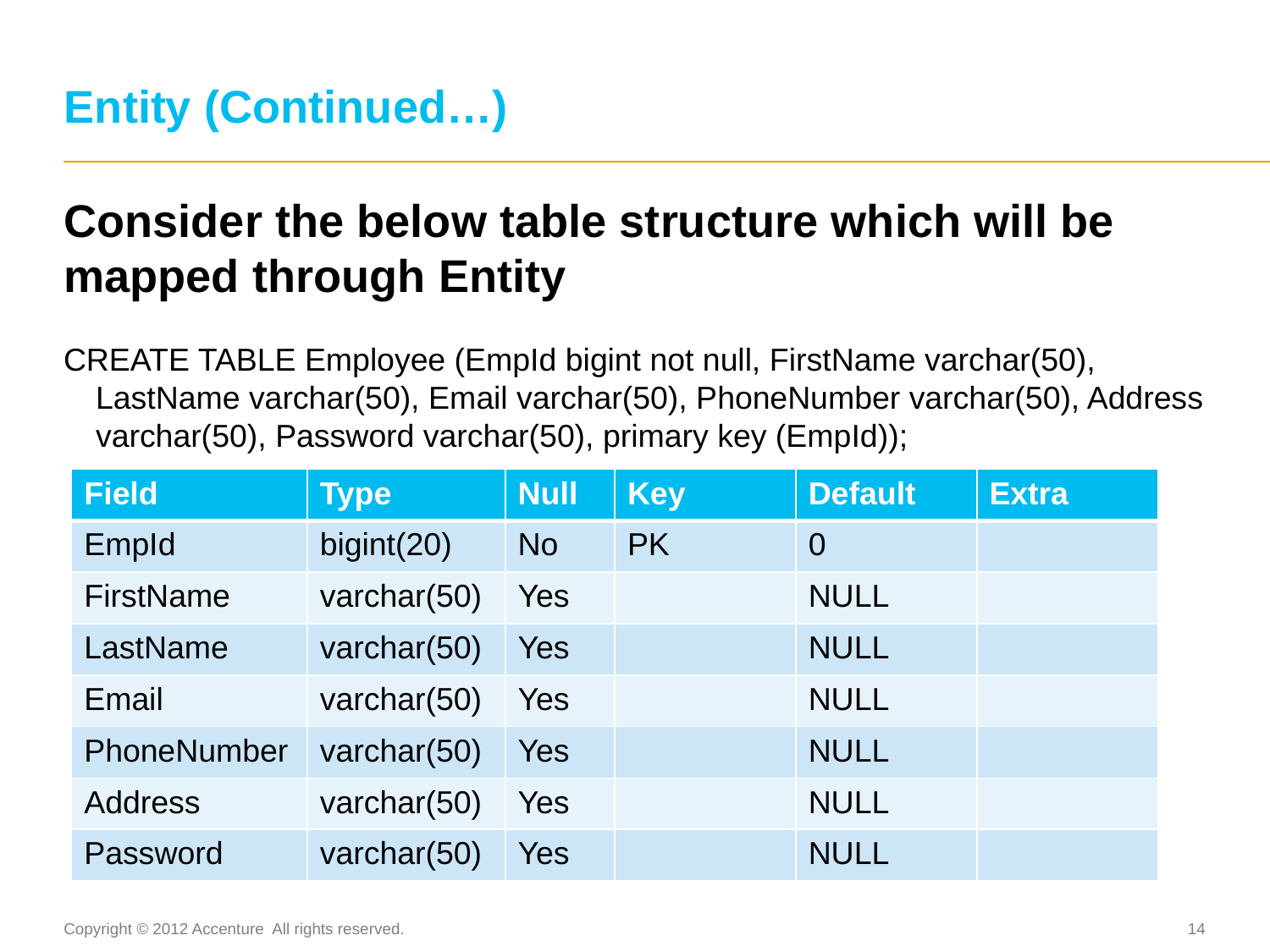

# Entity (Continued…)
Consider the below table structure which will be mapped through Entity

CREATE TABLE Employee (EmpId bigint not null, FirstName varchar(50), LastName varchar(50), Email varchar(50), PhoneNumber varchar(50), Address varchar(50), Password varchar(50), primary key (EmpId));

| Field | Type | Null | Key | Default | Extra |
| --- | --- | --- | --- | --- | --- |
| EmpId | bigint(20) | No | PK | 0 |  |
| FirstName | varchar(50) | Yes |  | NULL |  |
| LastName | varchar(50) | Yes |  | NULL |  |
| Email | varchar(50) | Yes |  | NULL |  |
| PhoneNumber | varchar(50) | Yes |  | NULL |  |
| Address | varchar(50) | Yes |  | NULL |  |
| Password | varchar(50) | Yes |  | NULL |  |